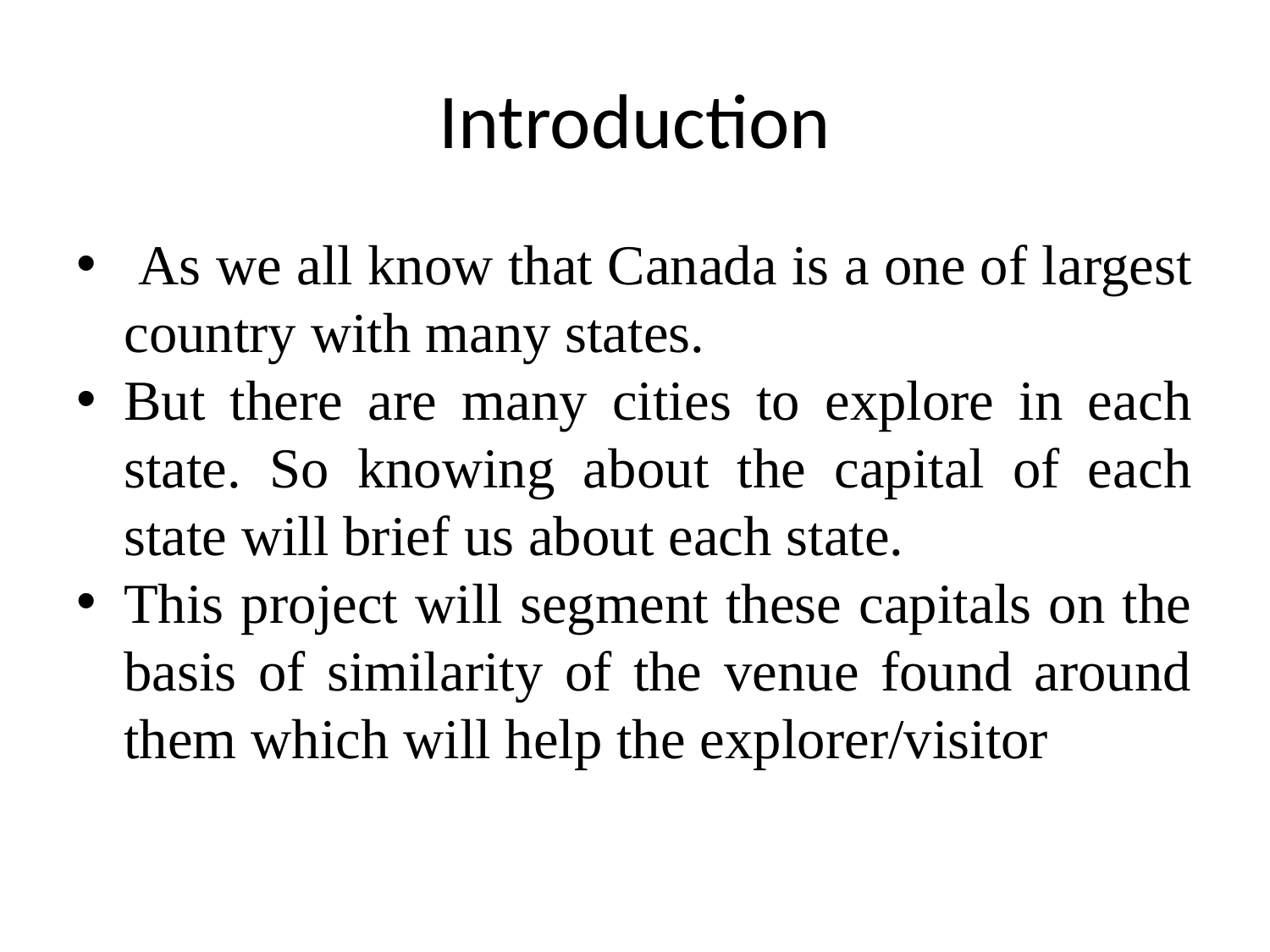

# Introduction
 As we all know that Canada is a one of largest country with many states.
But there are many cities to explore in each state. So knowing about the capital of each state will brief us about each state.
This project will segment these capitals on the basis of similarity of the venue found around them which will help the explorer/visitor